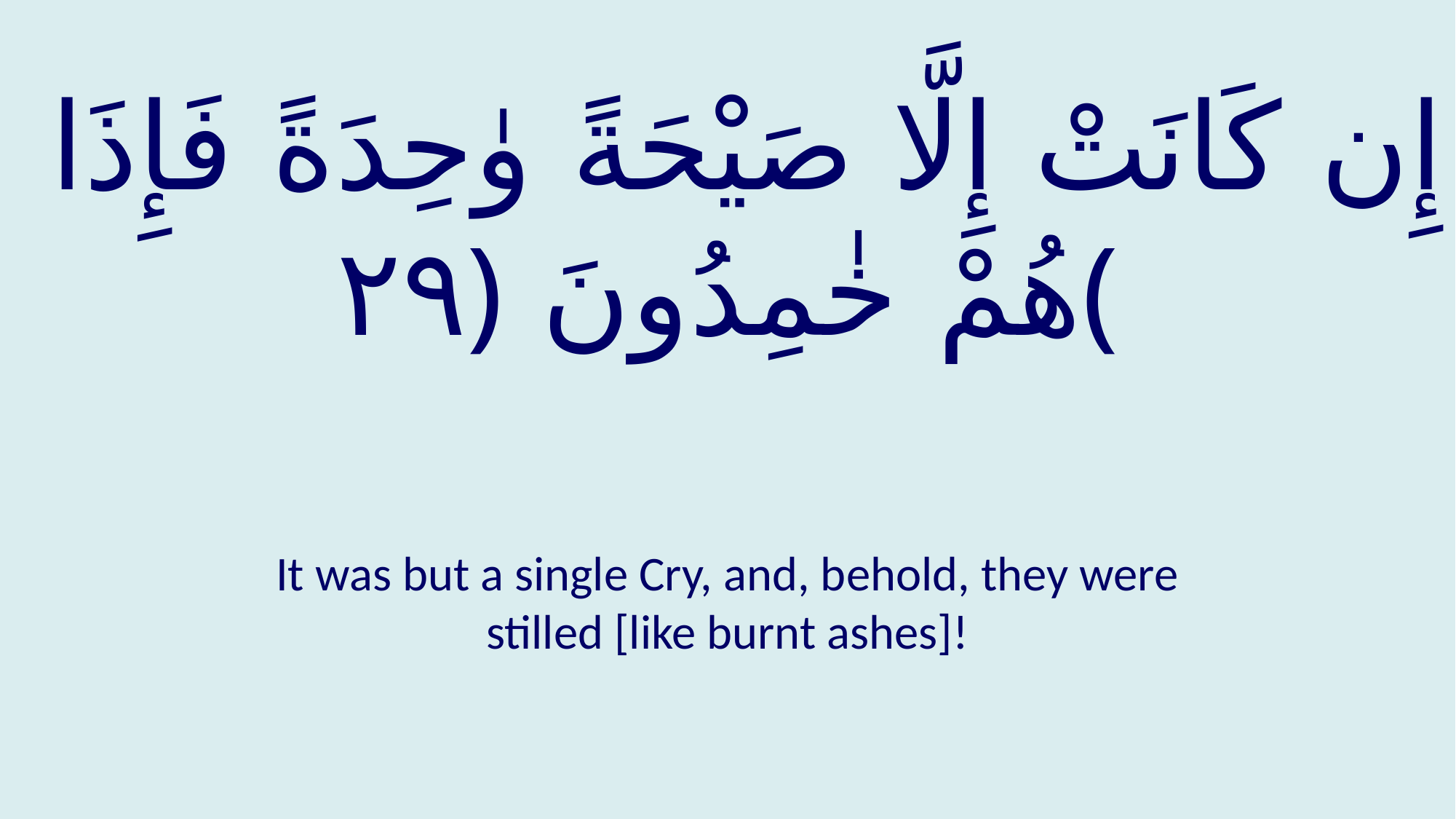

# إِن كَانَتْ إِلَّا صَيْحَةً وٰحِدَةً فَإِذَا هُمْ خٰمِدُونَ ﴿٢٩﴾
It was but a single Cry, and, behold, they were stilled [like burnt ashes]!